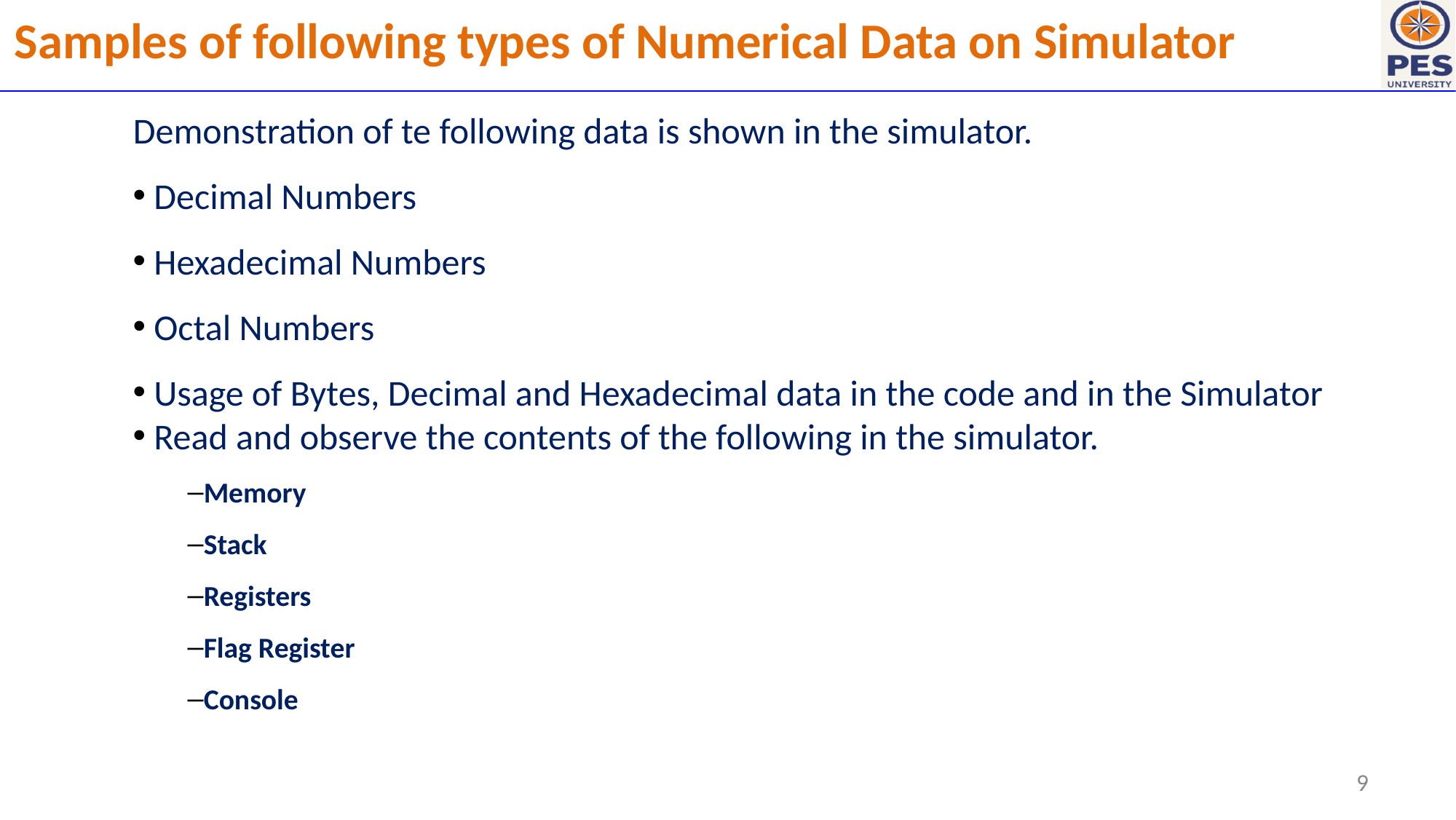

# Samples of following types of Numerical Data on Simulator
Demonstration of te following data is shown in the simulator.
 Decimal Numbers
 Hexadecimal Numbers
 Octal Numbers
 Usage of Bytes, Decimal and Hexadecimal data in the code and in the Simulator
 Read and observe the contents of the following in the simulator.
Memory
Stack
Registers
Flag Register
Console
9